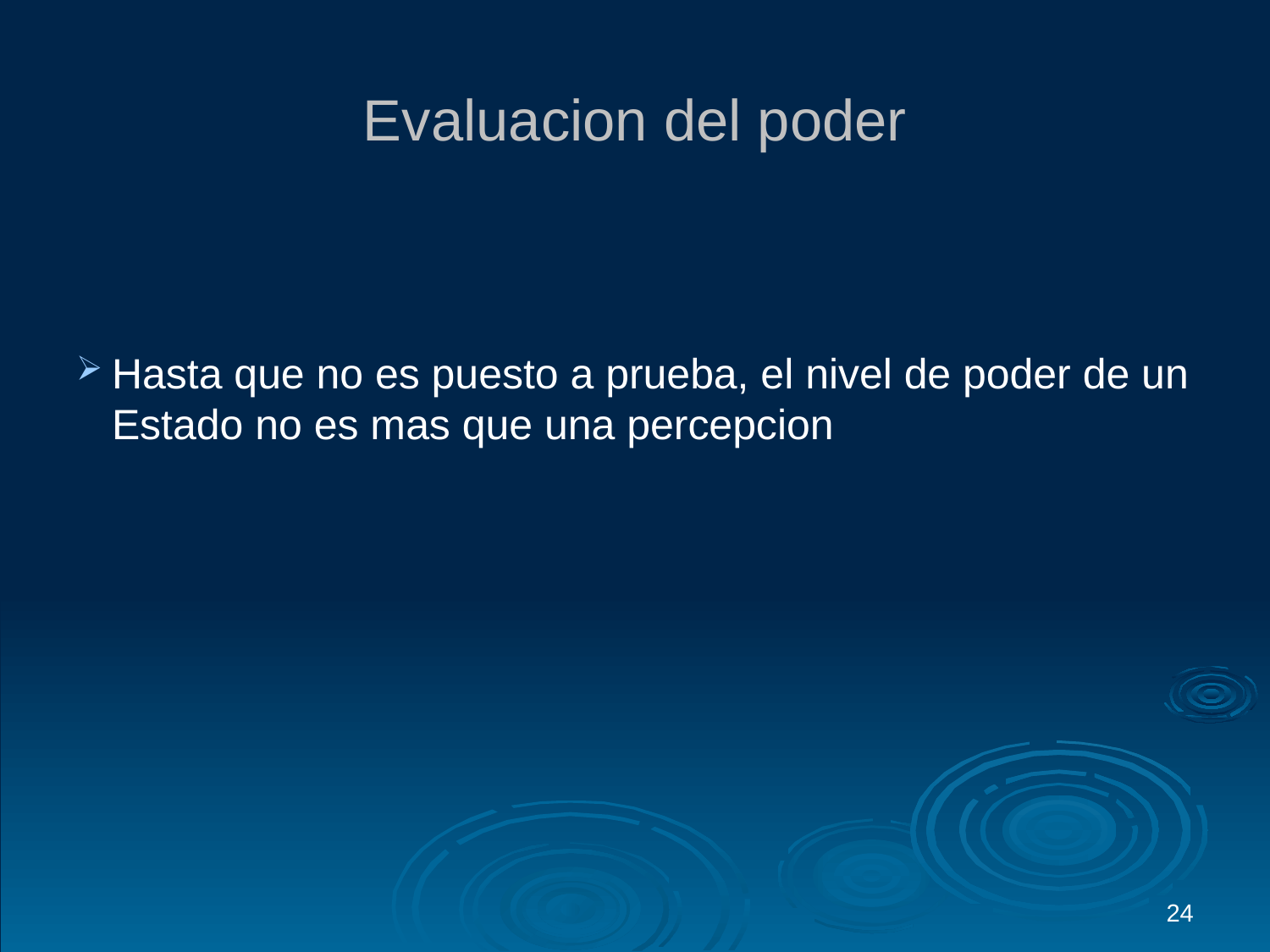

# Evaluacion del poder

Hasta que no es puesto a prueba, el nivel de poder de un Estado no es mas que una percepcion
24